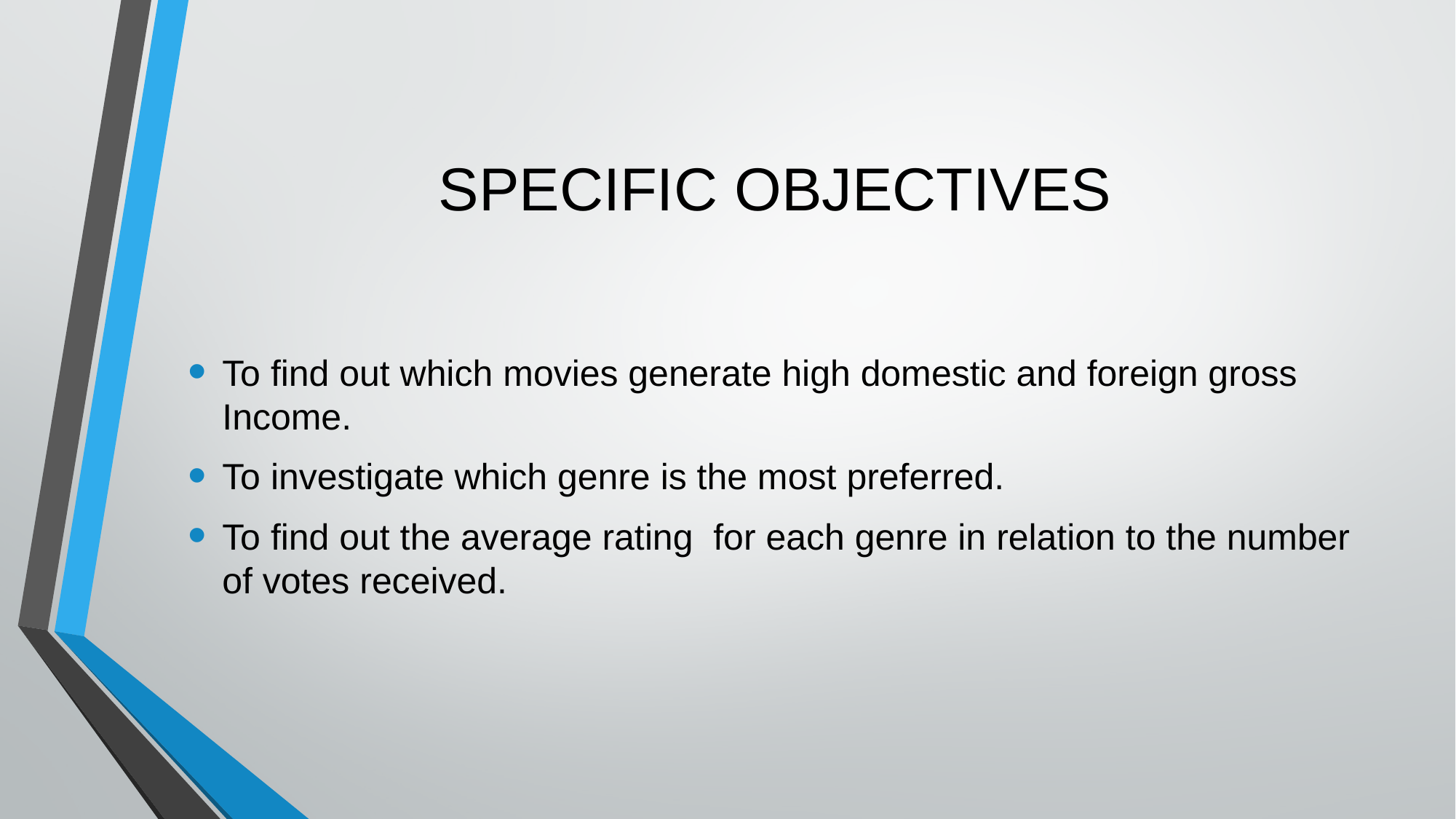

# SPECIFIC OBJECTIVES
To find out which movies generate high domestic and foreign gross Income.
To investigate which genre is the most preferred.
To find out the average rating  for each genre in relation to the number of votes received.